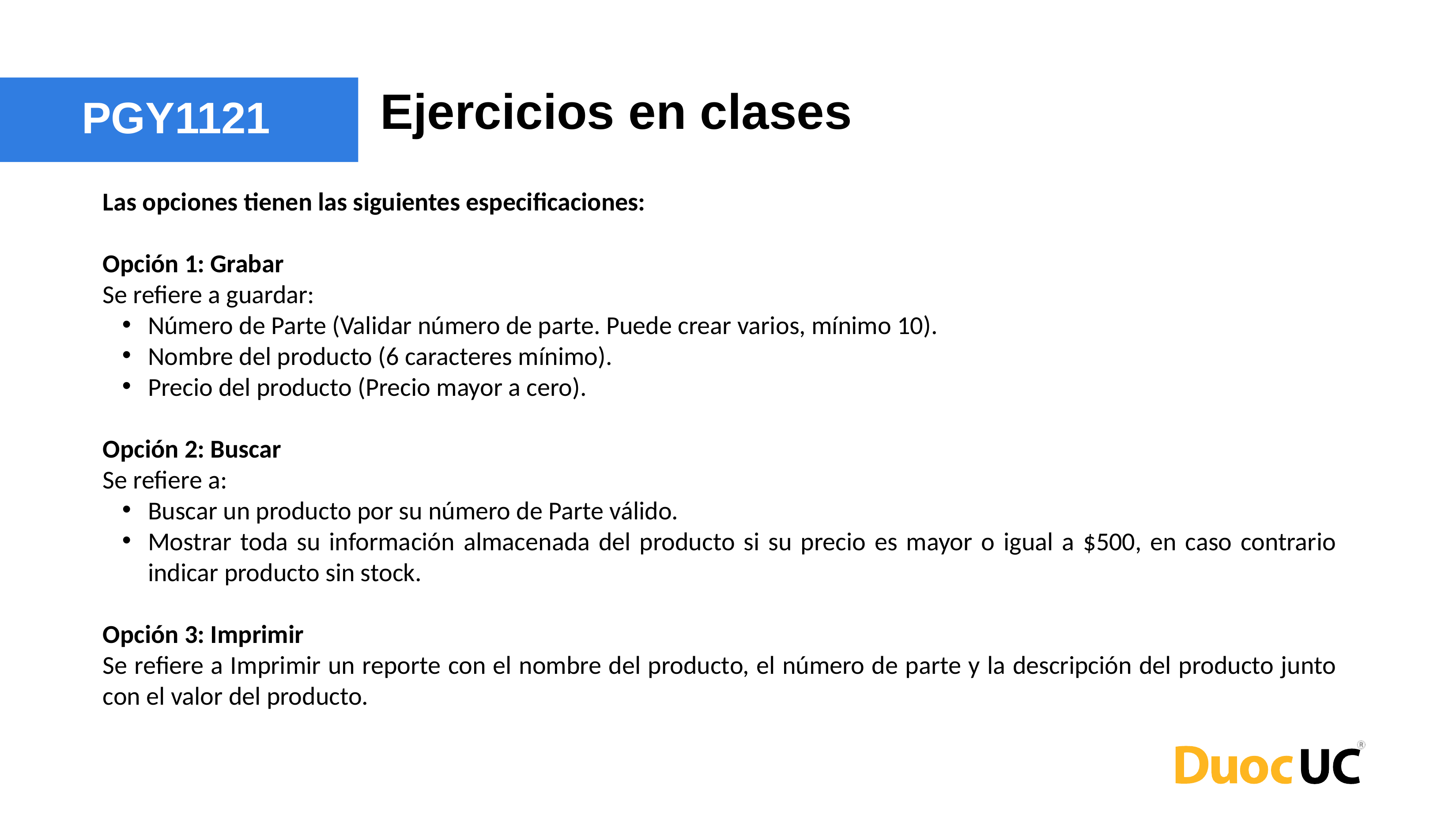

Ejercicios en clases
PGY1121
Las opciones tienen las siguientes especificaciones:

Opción 1: Grabar
Se refiere a guardar:
Número de Parte (Validar número de parte. Puede crear varios, mínimo 10).
Nombre del producto (6 caracteres mínimo).
Precio del producto (Precio mayor a cero).

Opción 2: Buscar
Se refiere a:
Buscar un producto por su número de Parte válido.
Mostrar toda su información almacenada del producto si su precio es mayor o igual a $500, en caso contrario indicar producto sin stock.

Opción 3: Imprimir
Se refiere a Imprimir un reporte con el nombre del producto, el número de parte y la descripción del producto junto con el valor del producto.